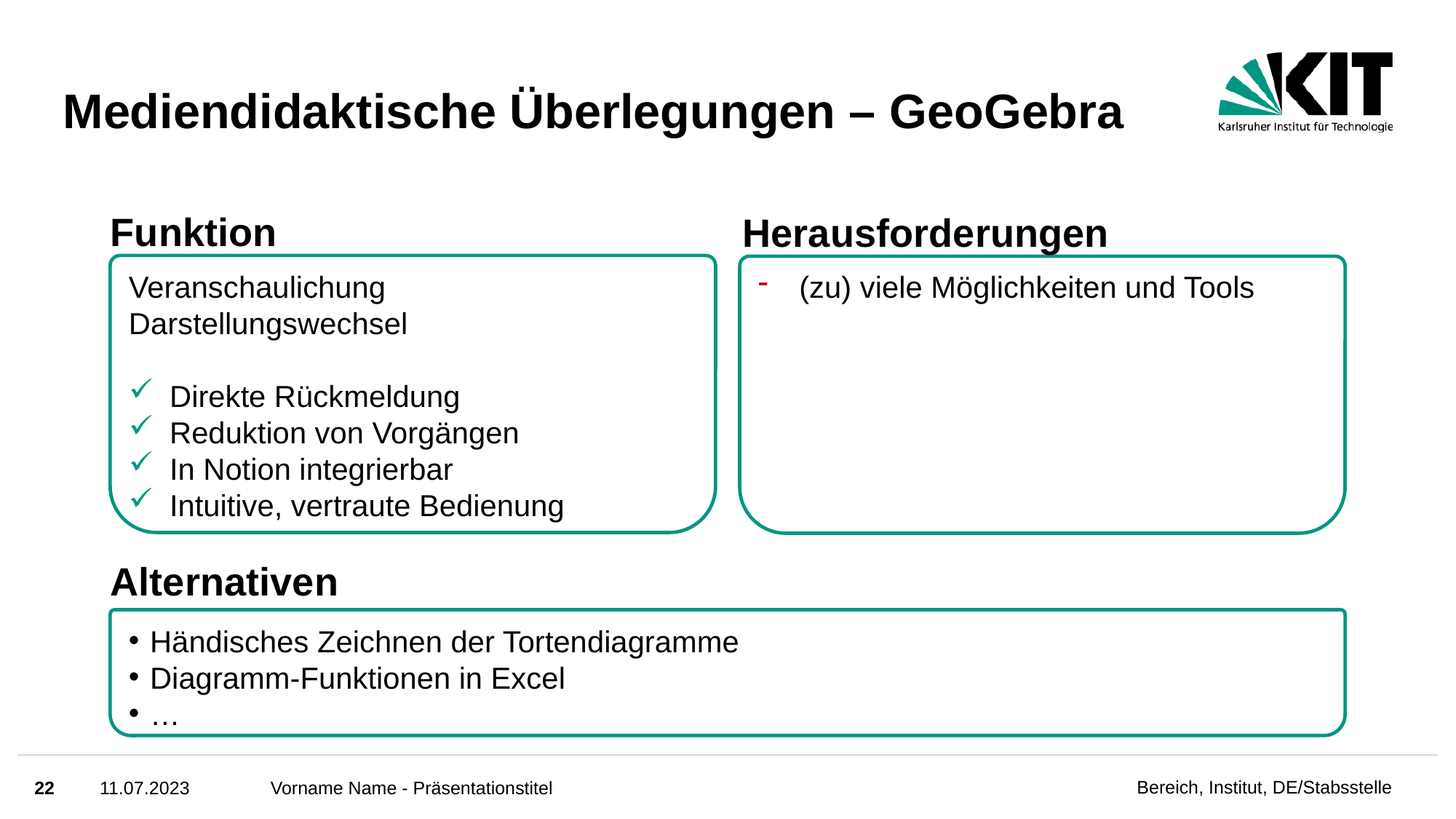

# Mediendidaktische Überlegungen – GeoGebra
Funktion
Herausforderungen

Veranschaulichung
Darstellungswechsel
Direkte Rückmeldung
Reduktion von Vorgängen
In Notion integrierbar
Intuitive, vertraute Bedienung

(zu) viele Möglichkeiten und Tools
Alternativen

Händisches Zeichnen der Tortendiagramme
Diagramm-Funktionen in Excel
…
22
11.07.2023